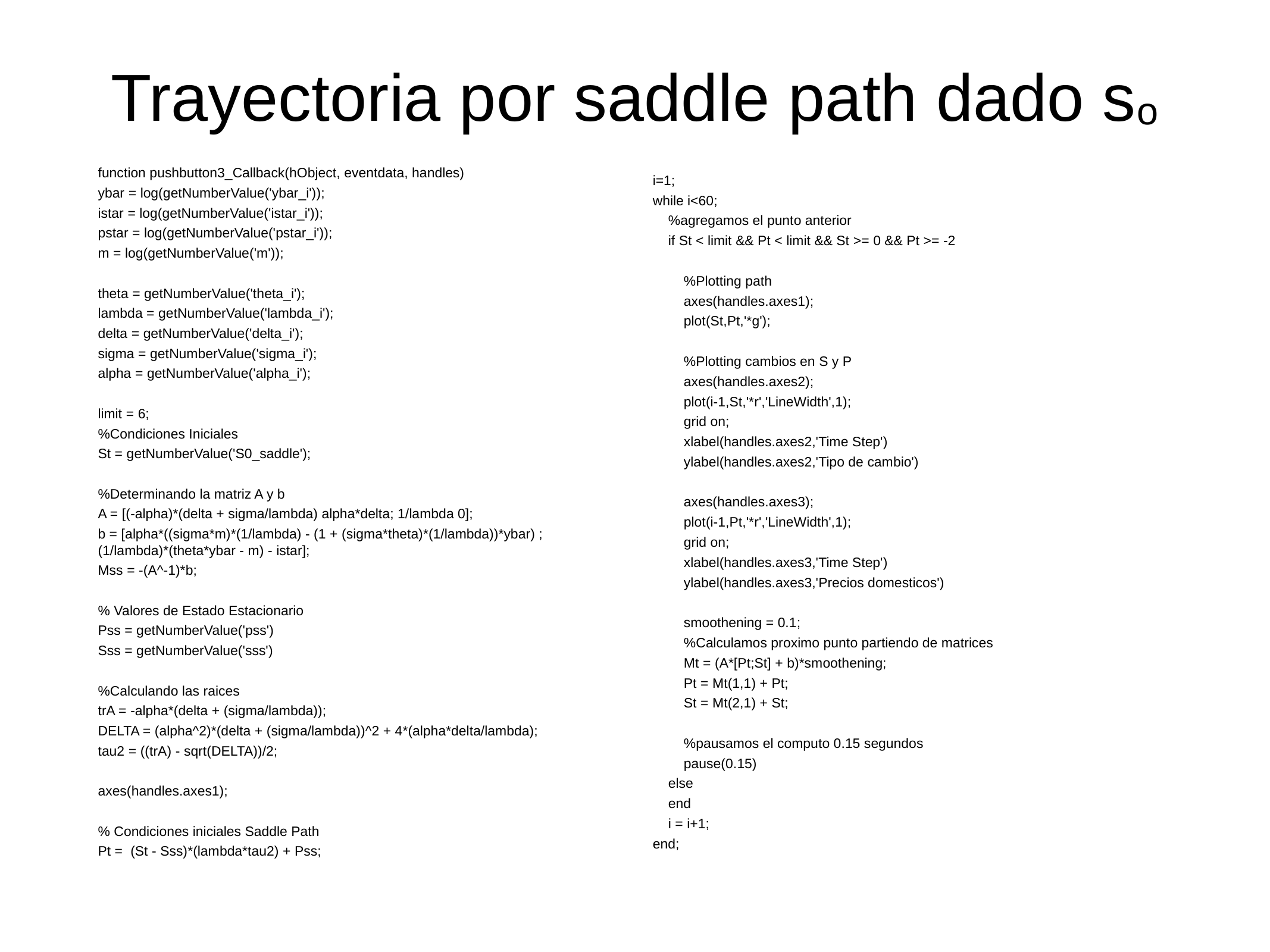

# Trayectoria por saddle path dado so
function pushbutton3_Callback(hObject, eventdata, handles)
ybar = log(getNumberValue('ybar_i'));
istar = log(getNumberValue('istar_i'));
pstar = log(getNumberValue('pstar_i'));
m = log(getNumberValue('m'));

theta = getNumberValue('theta_i');
lambda = getNumberValue('lambda_i');
delta = getNumberValue('delta_i');
sigma = getNumberValue('sigma_i');
alpha = getNumberValue('alpha_i');

limit = 6;
%Condiciones Iniciales
St = getNumberValue('S0_saddle');

%Determinando la matriz A y b
A = [(-alpha)*(delta + sigma/lambda) alpha*delta; 1/lambda 0];
b = [alpha*((sigma*m)*(1/lambda) - (1 + (sigma*theta)*(1/lambda))*ybar) ; (1/lambda)*(theta*ybar - m) - istar];
Mss = -(A^-1)*b;

% Valores de Estado Estacionario
Pss = getNumberValue('pss')
Sss = getNumberValue('sss')

%Calculando las raices
trA = -alpha*(delta + (sigma/lambda));
DELTA = (alpha^2)*(delta + (sigma/lambda))^2 + 4*(alpha*delta/lambda);
tau2 = ((trA) - sqrt(DELTA))/2;

axes(handles.axes1);

% Condiciones iniciales Saddle Path
Pt =  (St - Sss)*(lambda*tau2) + Pss;
i=1;
while i<60;
    %agregamos el punto anterior
    if St < limit && Pt < limit && St >= 0 && Pt >= -2

        %Plotting path
        axes(handles.axes1);
        plot(St,Pt,'*g');

        %Plotting cambios en S y P
        axes(handles.axes2);
        plot(i-1,St,'*r','LineWidth',1);
        grid on;
        xlabel(handles.axes2,'Time Step')
        ylabel(handles.axes2,'Tipo de cambio')

        axes(handles.axes3);
        plot(i-1,Pt,'*r','LineWidth',1);
        grid on;
        xlabel(handles.axes3,'Time Step')
        ylabel(handles.axes3,'Precios domesticos')

        smoothening = 0.1;
        %Calculamos proximo punto partiendo de matrices
        Mt = (A*[Pt;St] + b)*smoothening;
        Pt = Mt(1,1) + Pt;
        St = Mt(2,1) + St;

        %pausamos el computo 0.15 segundos
        pause(0.15)
    else
    end
    i = i+1;
end;